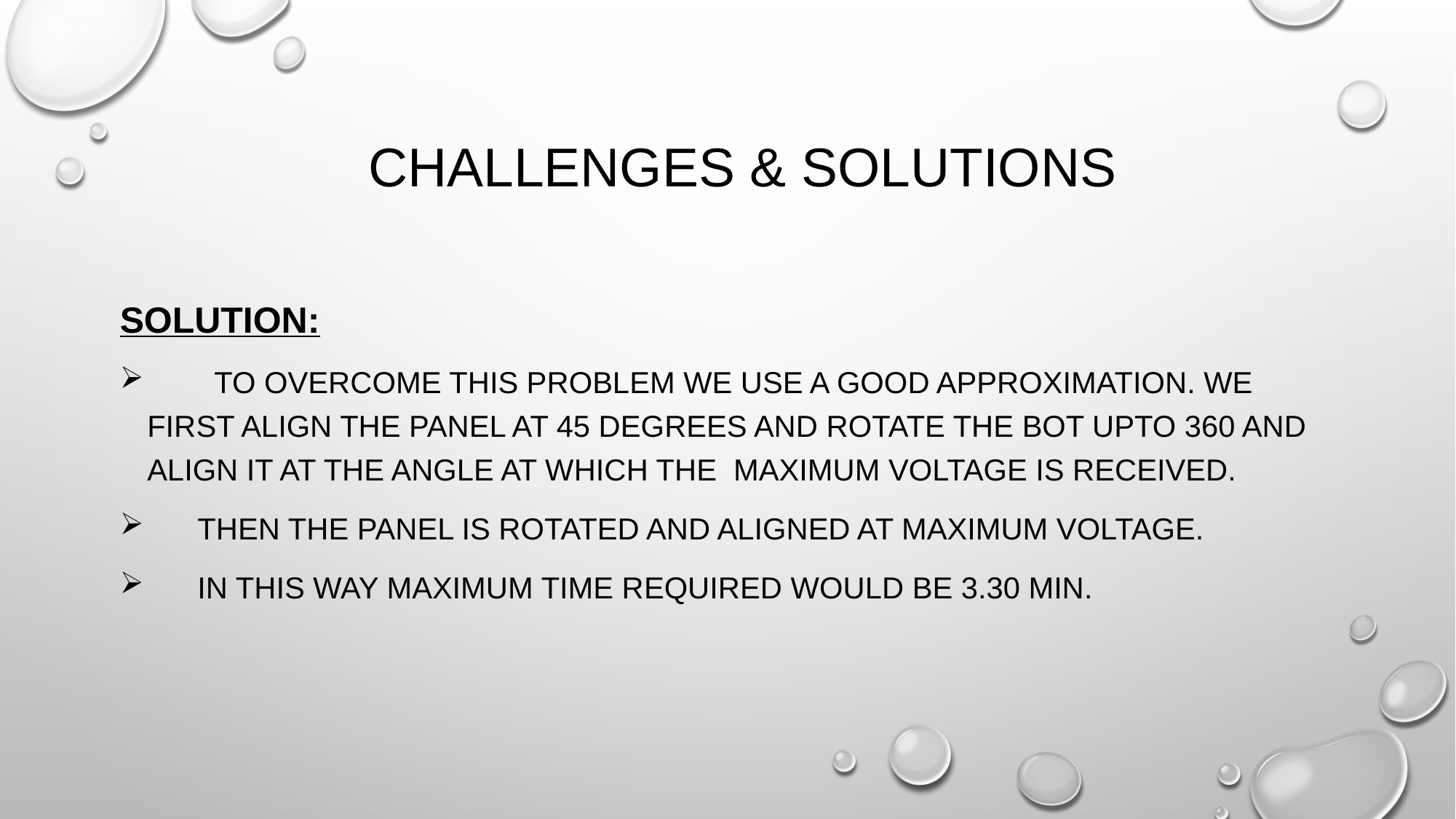

# CHALLENGES & SOLUTIONS
SOLUTION:
        To overcome this problem we USE A GOOD APPROXIMATION. WE first align the panel at 45 degreeS and rotate the bot UPto 360 AND ALIGN IT AT THE ANGLE AT WHICH THE  MAXIMUM VOLTAGE IS RECEIVED.
      THEN THE PANEL IS ROTATED AND ALIGNED AT MAXIMUM VOLTAGE.
      IN THIS WAY MAXIMUM TIME REQUIRED WOULD BE 3.30 MIN.